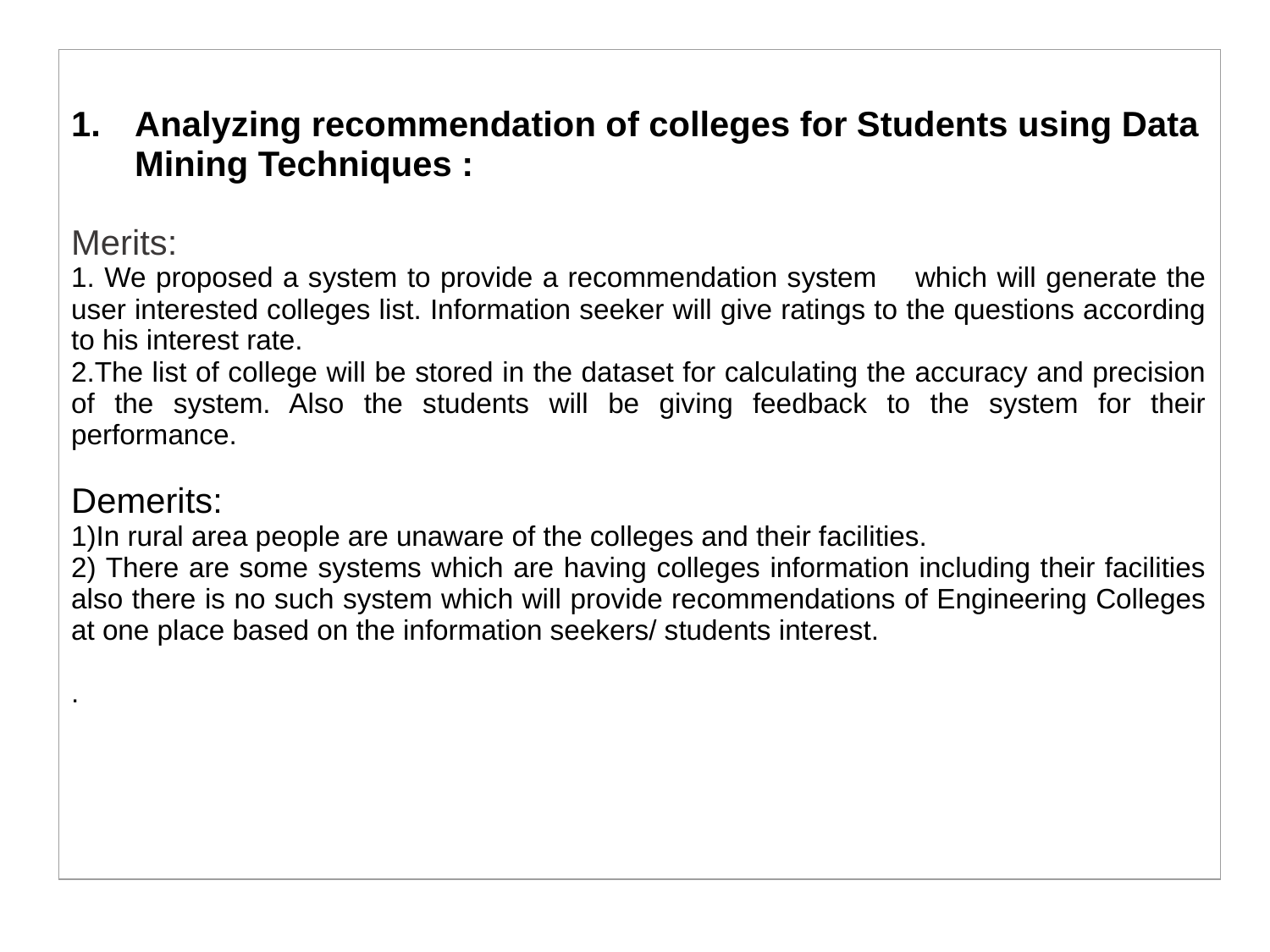

| Analyzing recommendation of colleges for Students using Data Mining Techniques : Merits: 1. We proposed a system to provide a recommendation system which will generate the user interested colleges list. Information seeker will give ratings to the questions according to his interest rate. 2.The list of college will be stored in the dataset for calculating the accuracy and precision of the system. Also the students will be giving feedback to the system for their performance. Demerits: 1)In rural area people are unaware of the colleges and their facilities. 2) There are some systems which are having colleges information including their facilities also there is no such system which will provide recommendations of Engineering Colleges at one place based on the information seekers/ students interest. . |
| --- |